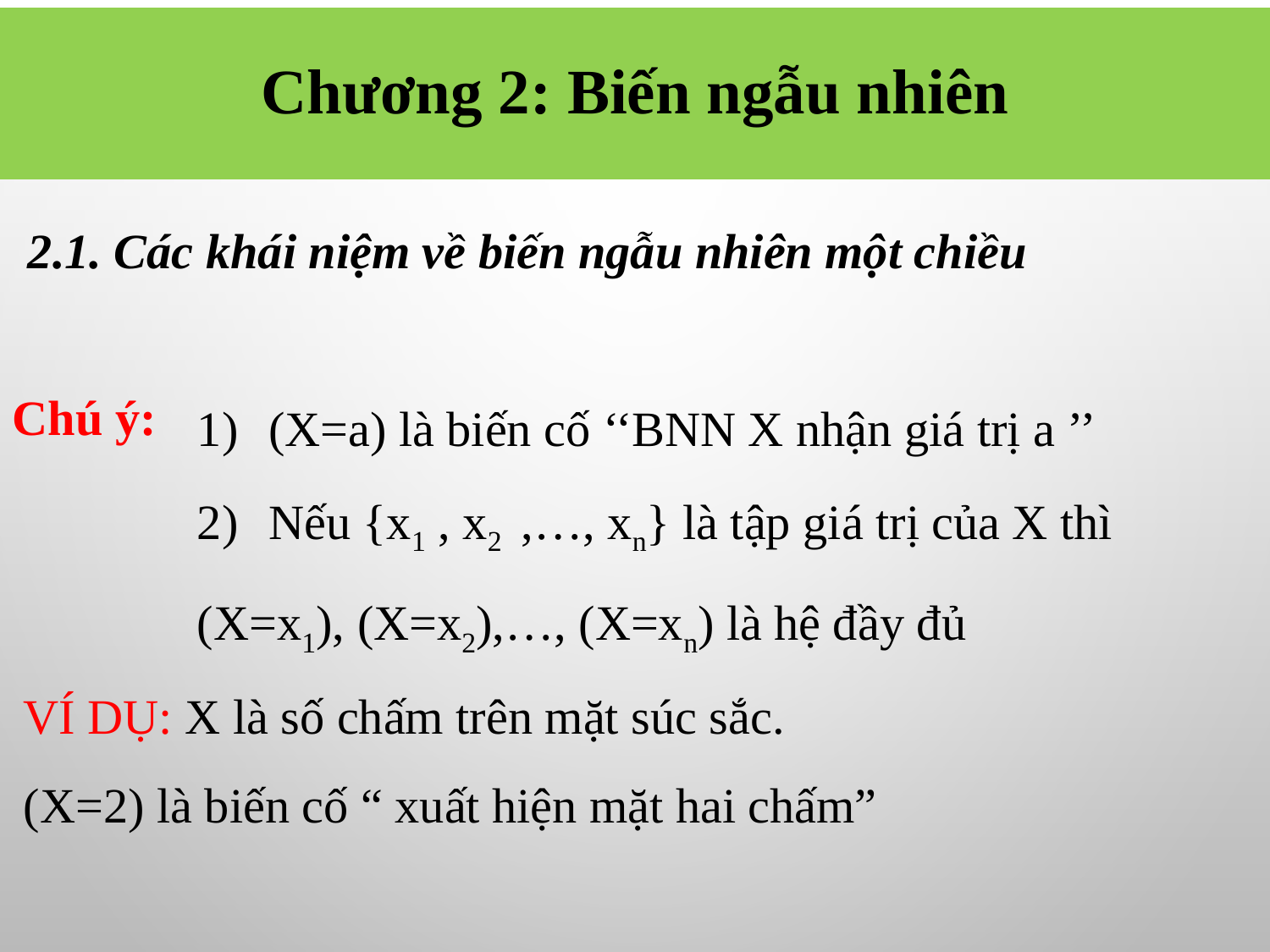

# Chương 2: Biến ngẫu nhiên
2.1. Các khái niệm về biến ngẫu nhiên một chiều
(X=a) là biến cố ‘‘BNN X nhận giá trị a ’’
Nếu {x1 , x2  ,…, xn} là tập giá trị của X thì
(X=x1), (X=x2),…, (X=xn) là hệ đầy đủ
Chú ý:
VÍ DỤ: X là số chấm trên mặt súc sắc.
(X=2) là biến cố “ xuất hiện mặt hai chấm”